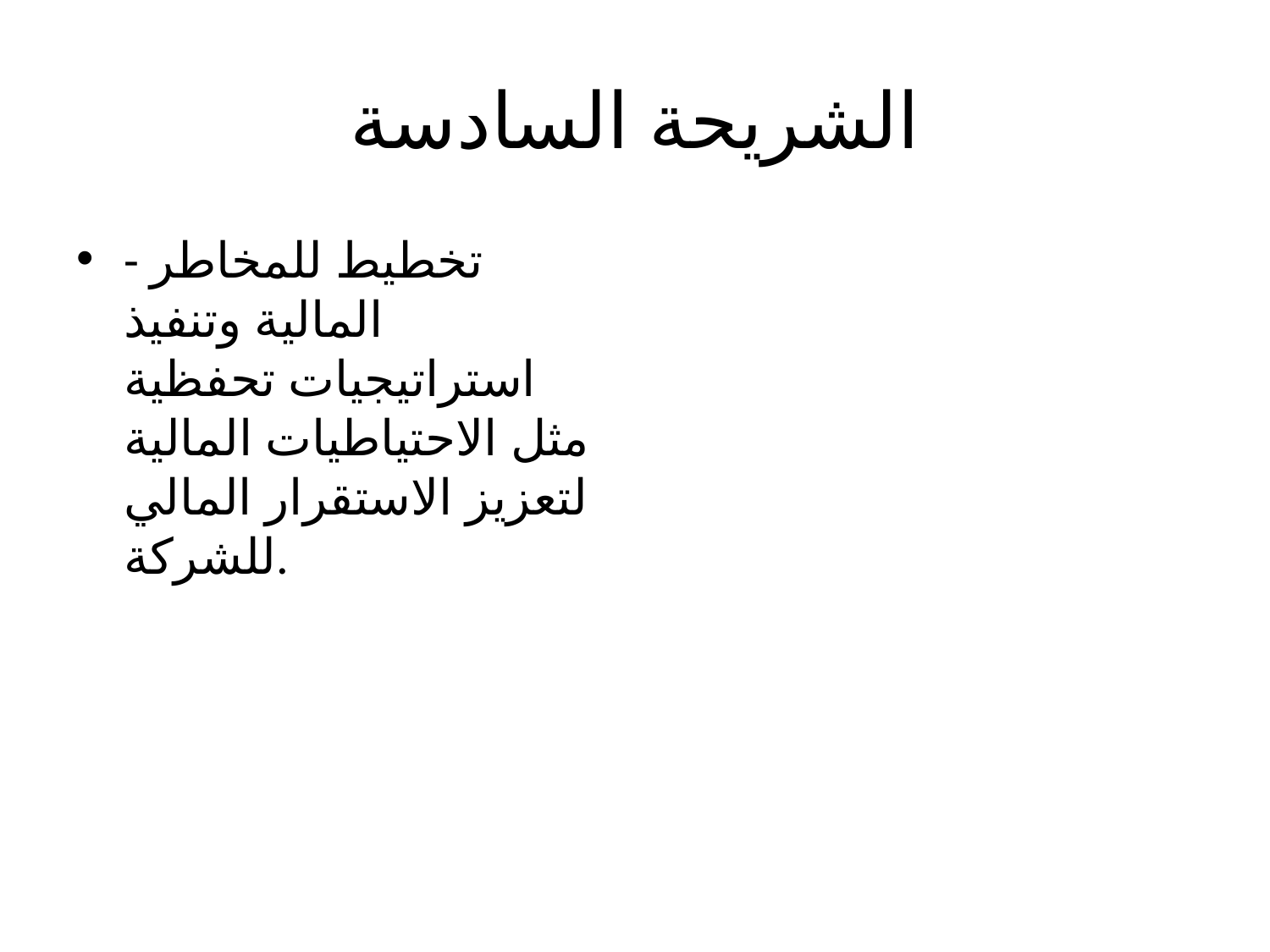

# الشريحة السادسة
- تخطيط للمخاطر المالية وتنفيذ استراتيجيات تحفظية مثل الاحتياطيات المالية لتعزيز الاستقرار المالي للشركة.